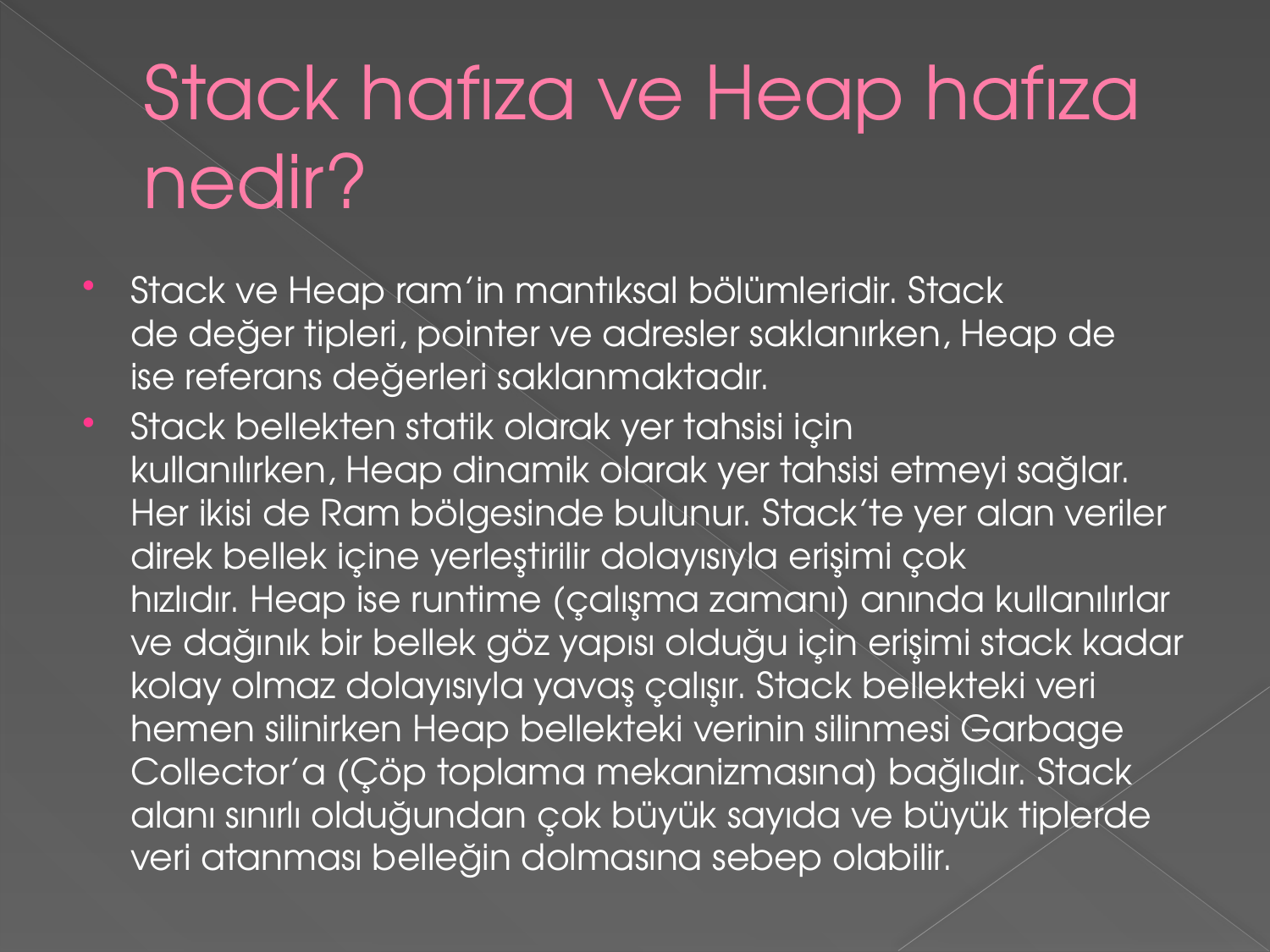

# Stack hafıza ve Heap hafıza nedir?
Stack ve Heap ram’in mantıksal bölümleridir. Stack de değer tipleri, pointer ve adresler saklanırken, Heap de ise referans değerleri saklanmaktadır.
Stack bellekten statik olarak yer tahsisi için kullanılırken, Heap dinamik olarak yer tahsisi etmeyi sağlar. Her ikisi de Ram bölgesinde bulunur. Stack’te yer alan veriler direk bellek içine yerleştirilir dolayısıyla erişimi çok hızlıdır. Heap ise runtime (çalışma zamanı) anında kullanılırlar ve dağınık bir bellek göz yapısı olduğu için erişimi stack kadar kolay olmaz dolayısıyla yavaş çalışır. Stack bellekteki veri hemen silinirken Heap bellekteki verinin silinmesi Garbage Collector’a (Çöp toplama mekanizmasına) bağlıdır. Stack alanı sınırlı olduğundan çok büyük sayıda ve büyük tiplerde veri atanması belleğin dolmasına sebep olabilir.